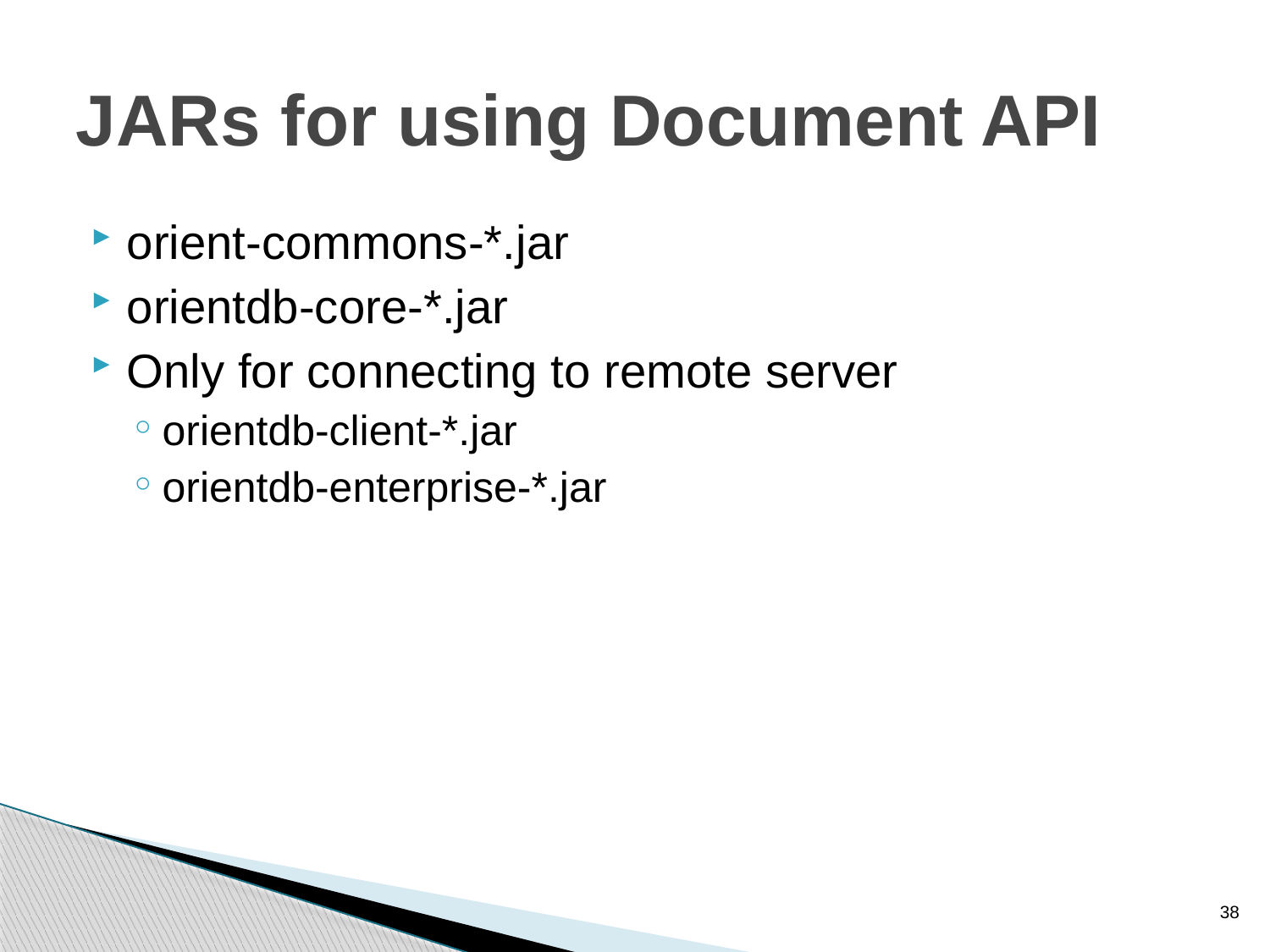

# JARs for using Document API
orient-commons-*.jar
orientdb-core-*.jar
Only for connecting to remote server
orientdb-client-*.jar
orientdb-enterprise-*.jar
38